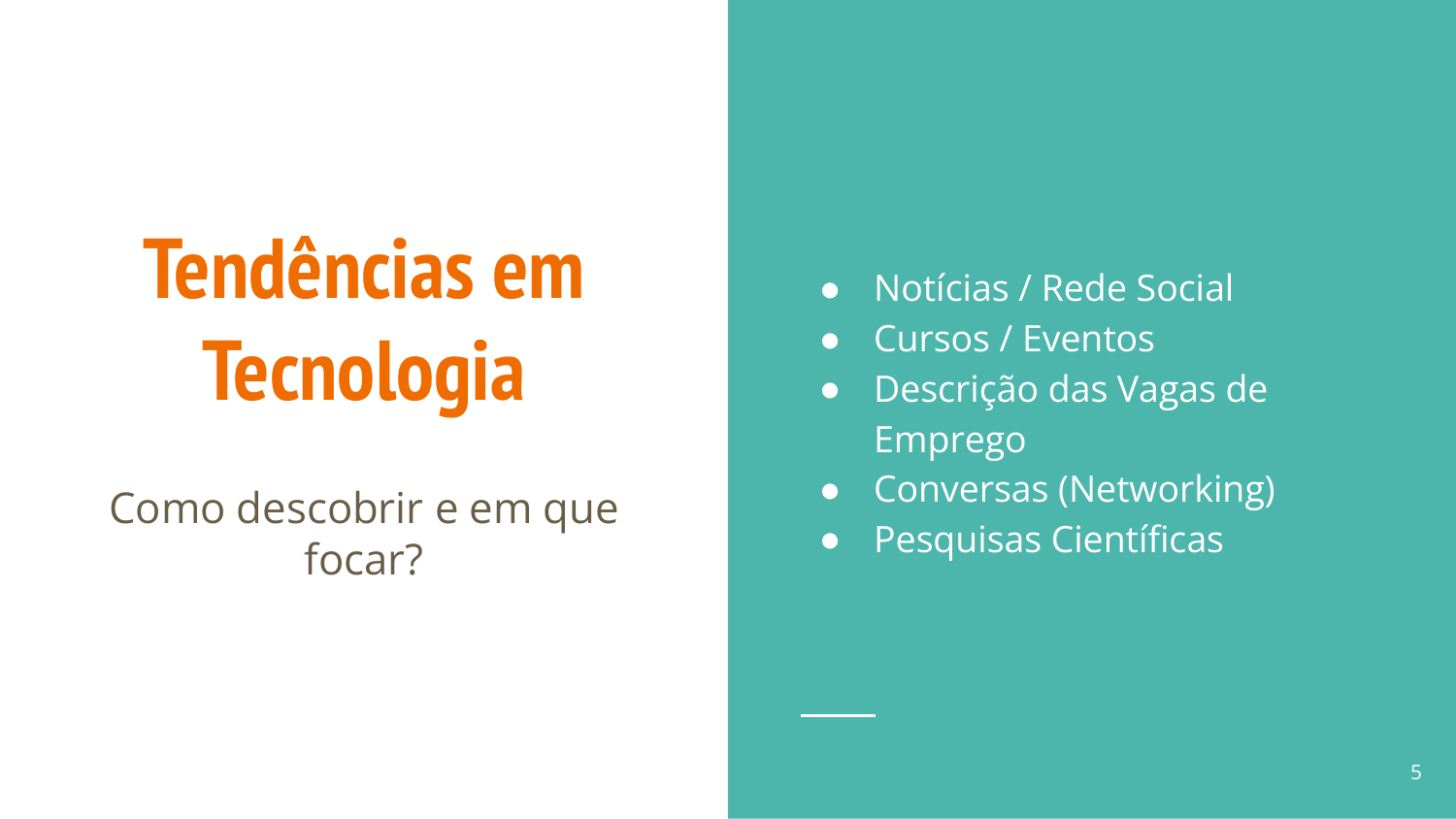

Notícias / Rede Social
Cursos / Eventos
Descrição das Vagas de Emprego
Conversas (Networking)
Pesquisas Científicas
# Tendências em Tecnologia
Como descobrir e em que focar?
5